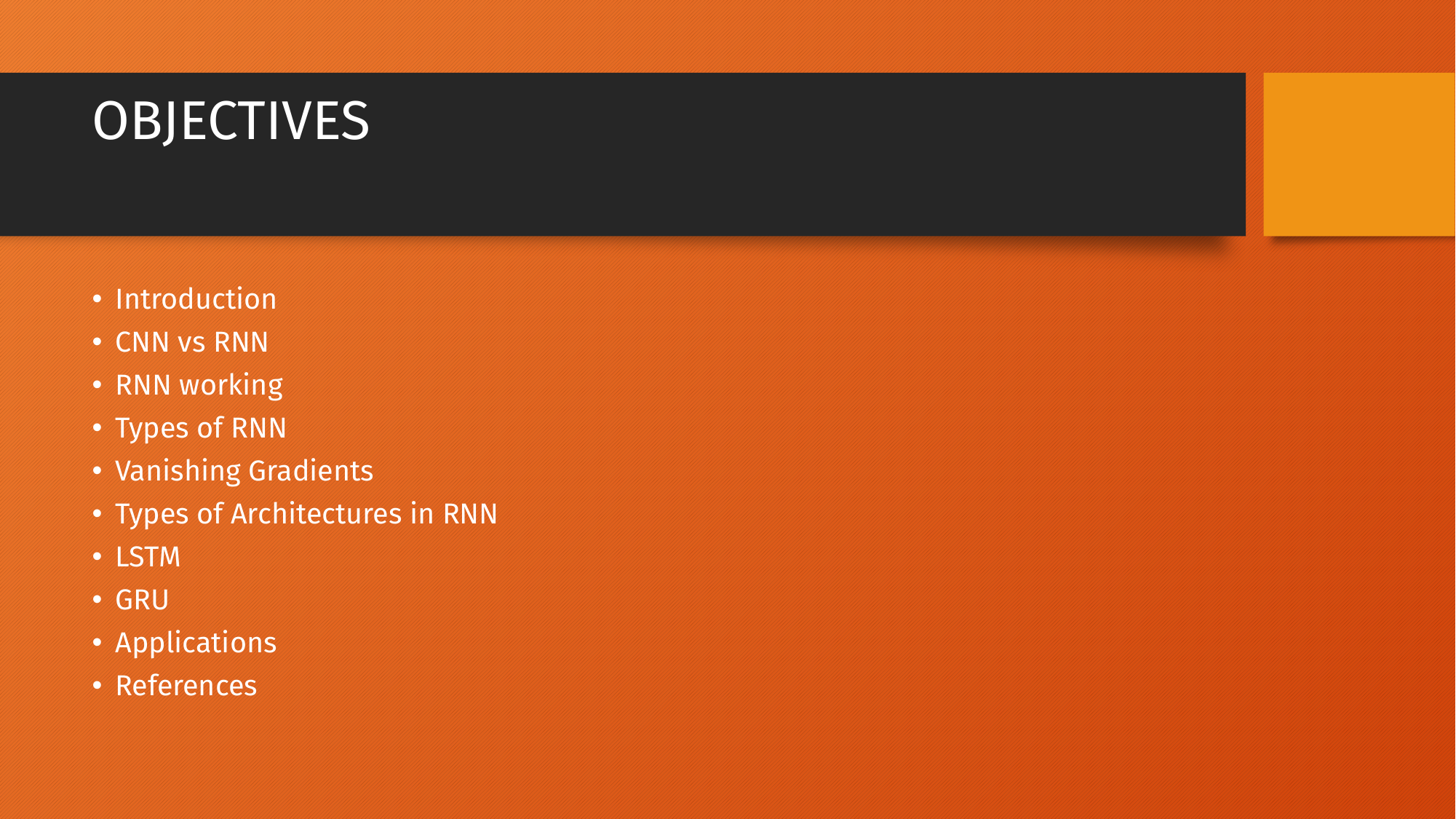

# OBJECTIVES
Introduction
CNN vs RNN
RNN working
Types of RNN
Vanishing Gradients
Types of Architectures in RNN
LSTM
GRU
Applications
References